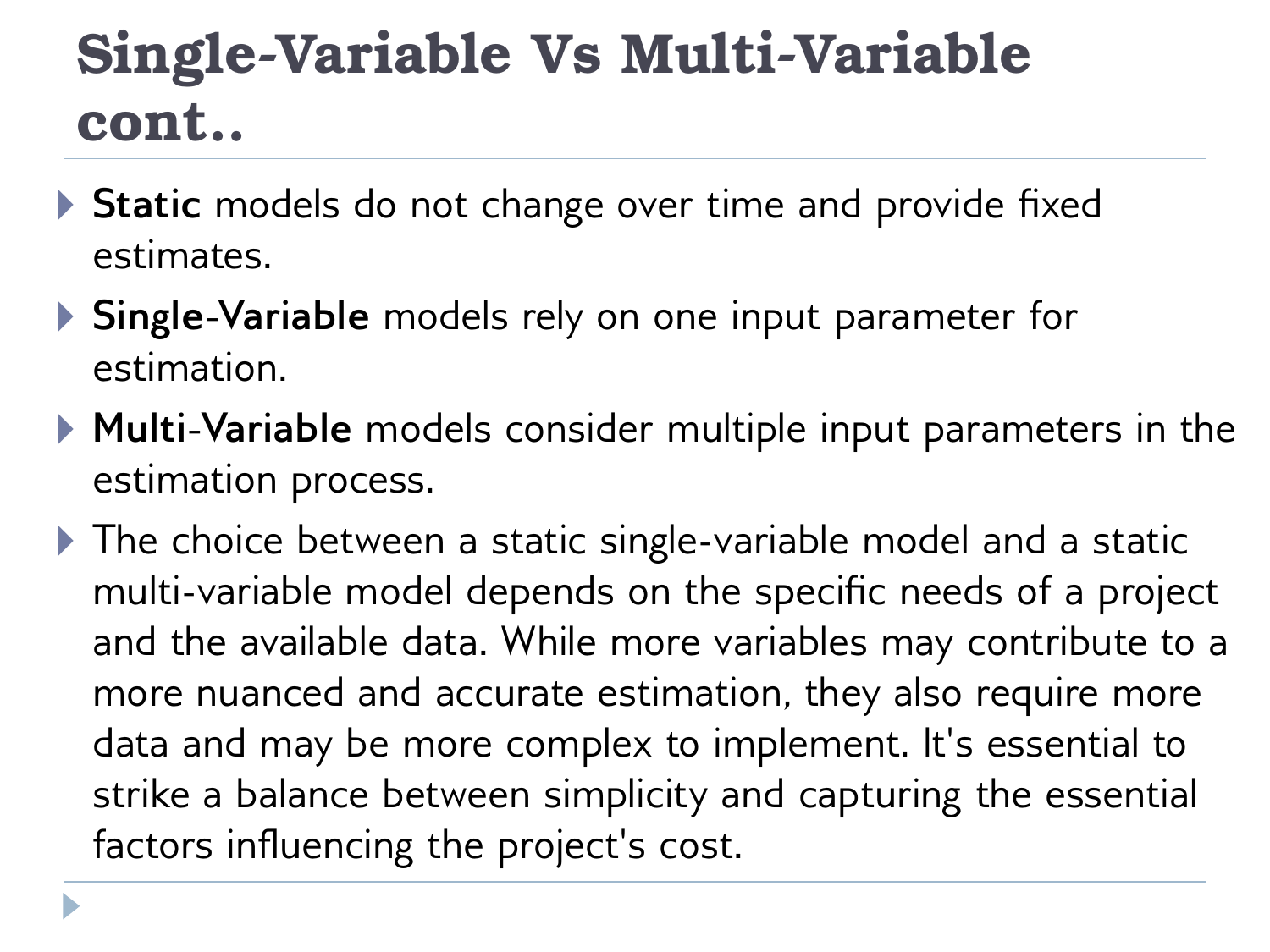

# Single-Variable Vs Multi-Variable cont..
Static models do not change over time and provide fixed estimates.
Single-Variable models rely on one input parameter for estimation.
Multi-Variable models consider multiple input parameters in the estimation process.
The choice between a static single-variable model and a static multi-variable model depends on the specific needs of a project and the available data. While more variables may contribute to a more nuanced and accurate estimation, they also require more data and may be more complex to implement. It's essential to strike a balance between simplicity and capturing the essential factors influencing the project's cost.